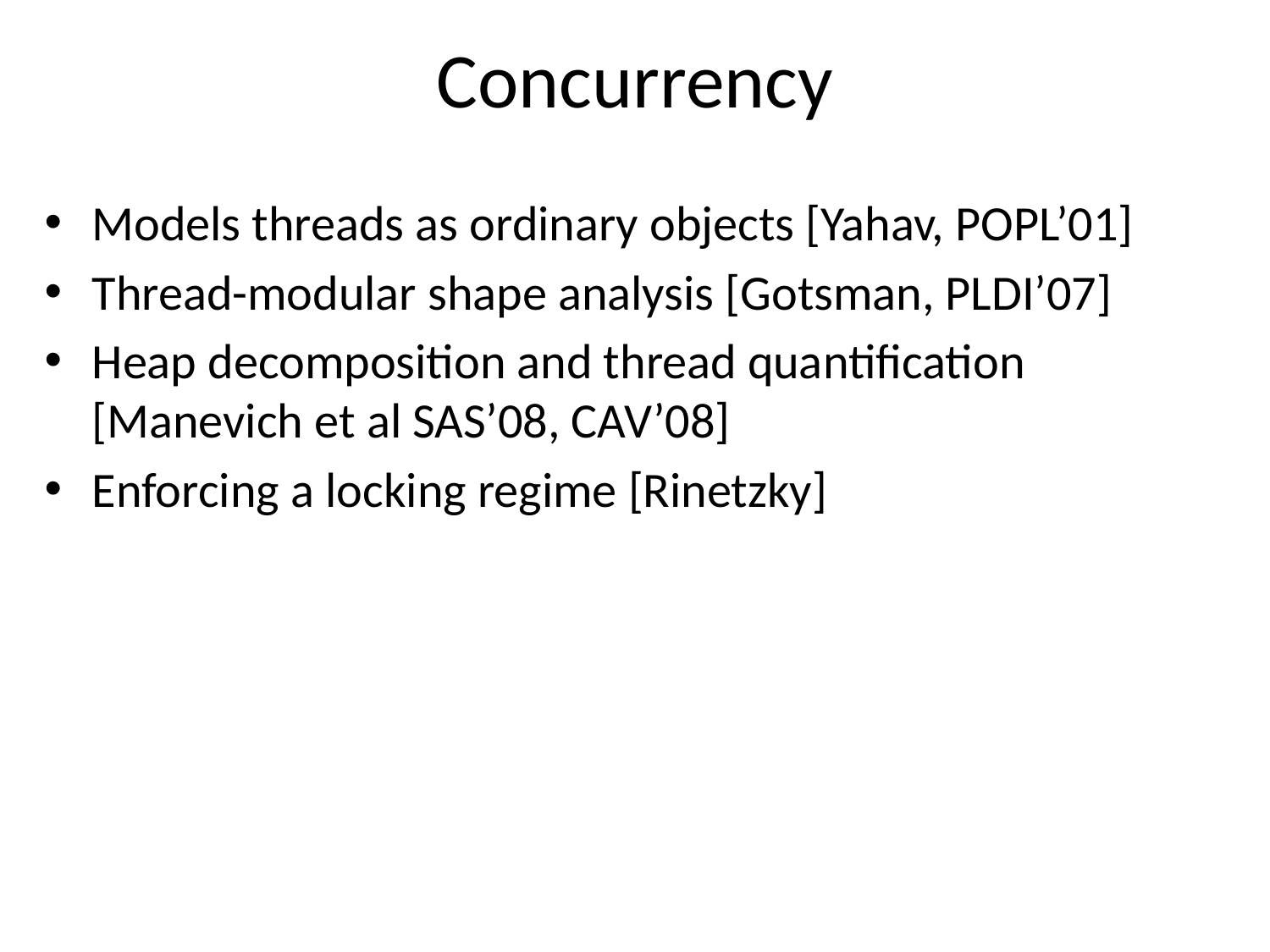

# Concurrency
Models threads as ordinary objects [Yahav, POPL’01]
Thread-modular shape analysis [Gotsman, PLDI’07]
Heap decomposition and thread quantification [Manevich et al SAS’08, CAV’08]
Enforcing a locking regime [Rinetzky]